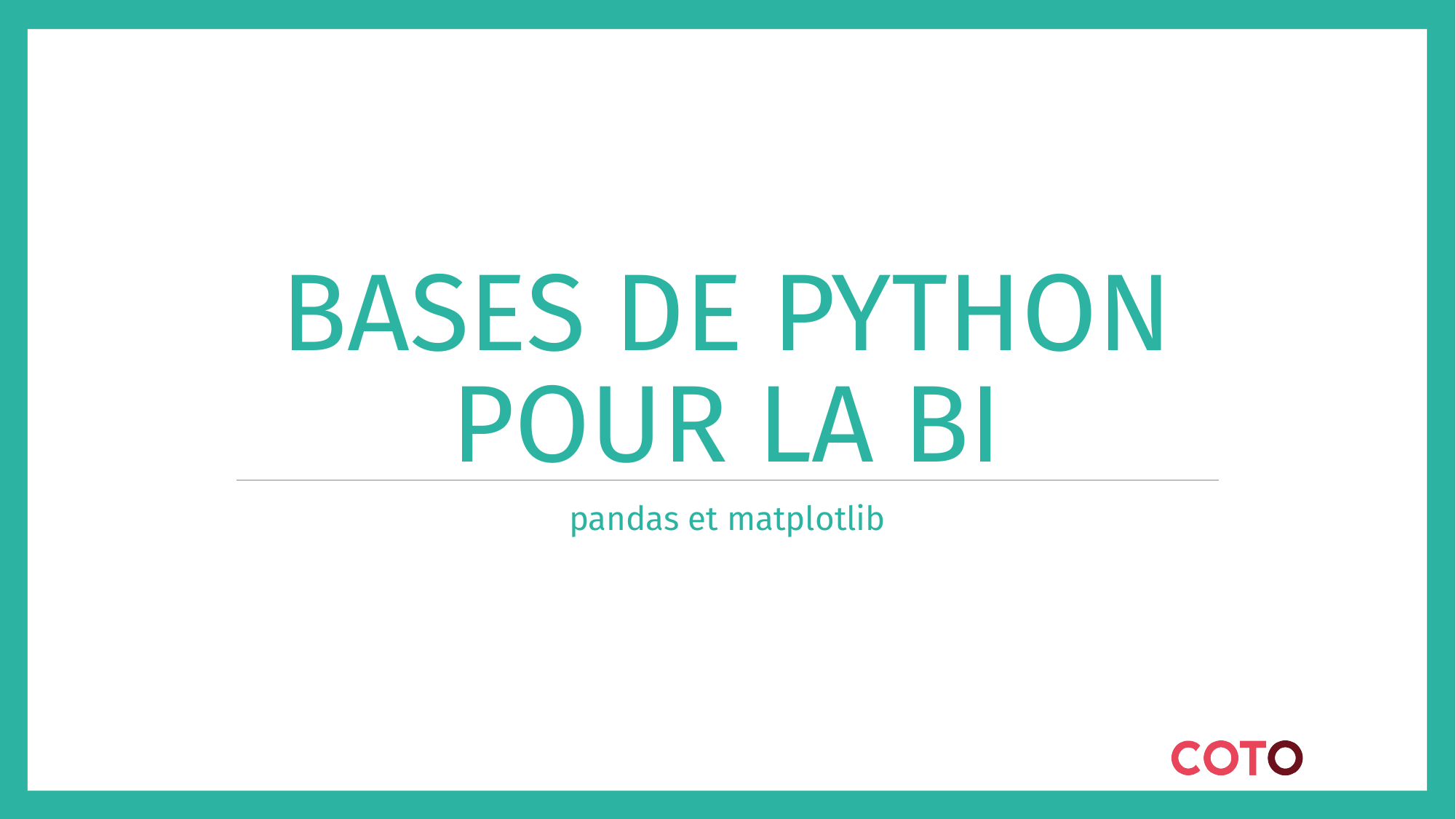

# Bases de Python pour la BI
pandas et matplotlib